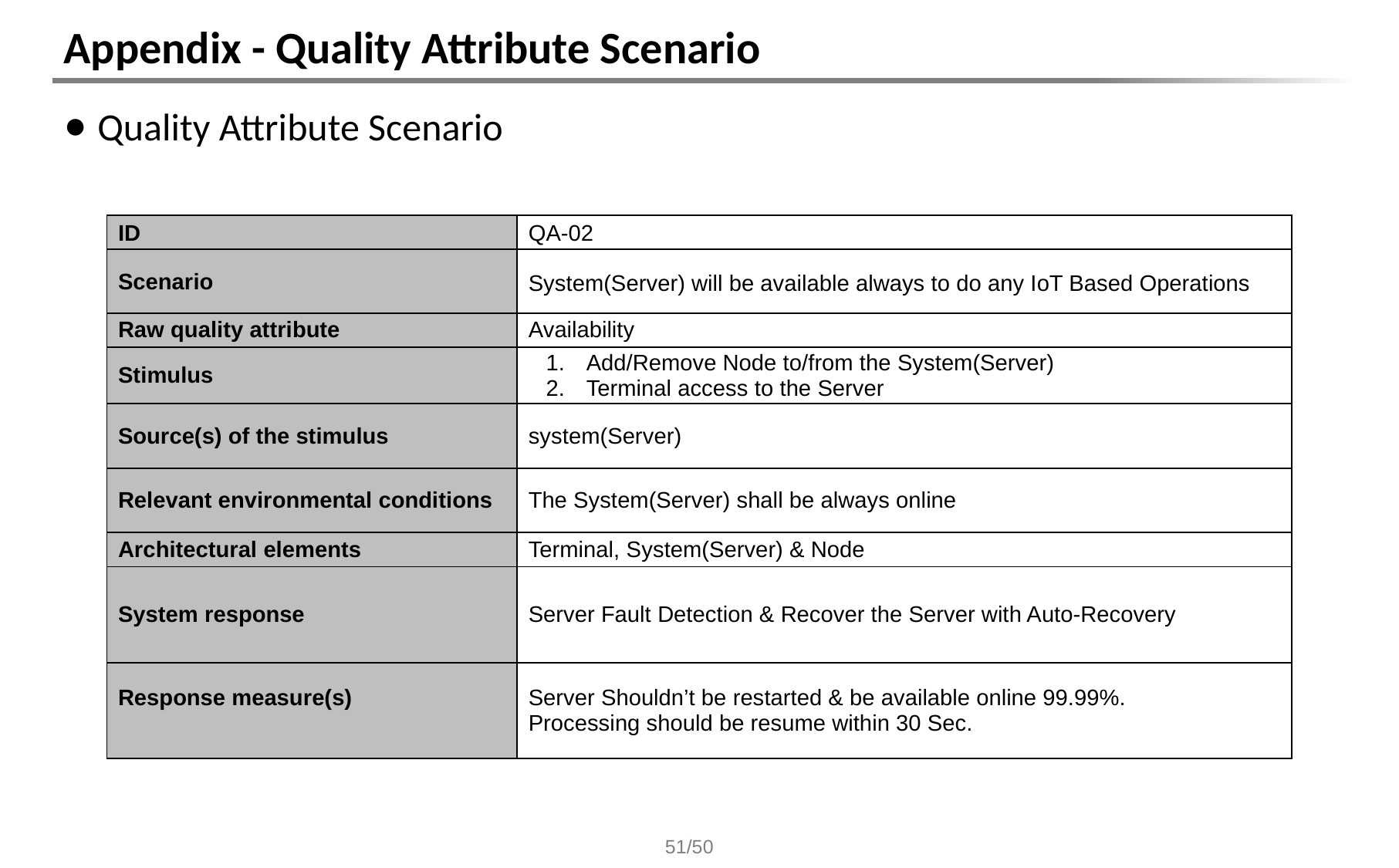

# Appendix - Quality Attribute Scenario
Quality Attribute Scenario

| ID | QA-02 |
| --- | --- |
| Scenario | System(Server) will be available always to do any IoT Based Operations |
| Raw quality attribute | Availability |
| Stimulus | Add/Remove Node to/from the System(Server) Terminal access to the Server |
| Source(s) of the stimulus | system(Server) |
| Relevant environmental conditions | The System(Server) shall be always online |
| Architectural elements | Terminal, System(Server) & Node |
| System response | Server Fault Detection & Recover the Server with Auto-Recovery |
| Response measure(s) | Server Shouldn’t be restarted & be available online 99.99%. Processing should be resume within 30 Sec. |
51/50